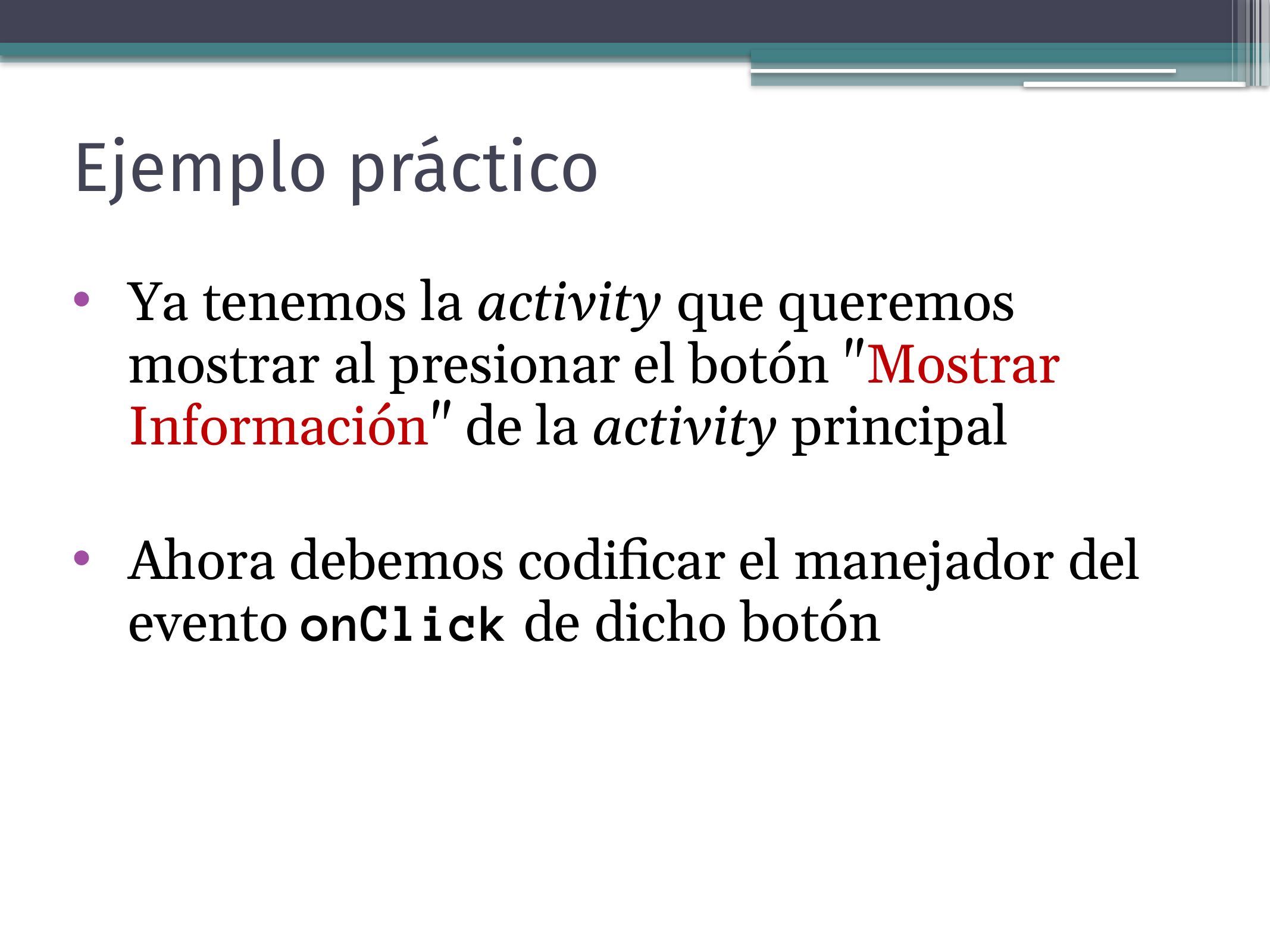

# Ejemplo práctico
Ya tenemos la activity que queremos mostrar al presionar el botón "Mostrar Información" de la activity principal

Ahora debemos codificar el manejador del evento onClick de dicho botón
16